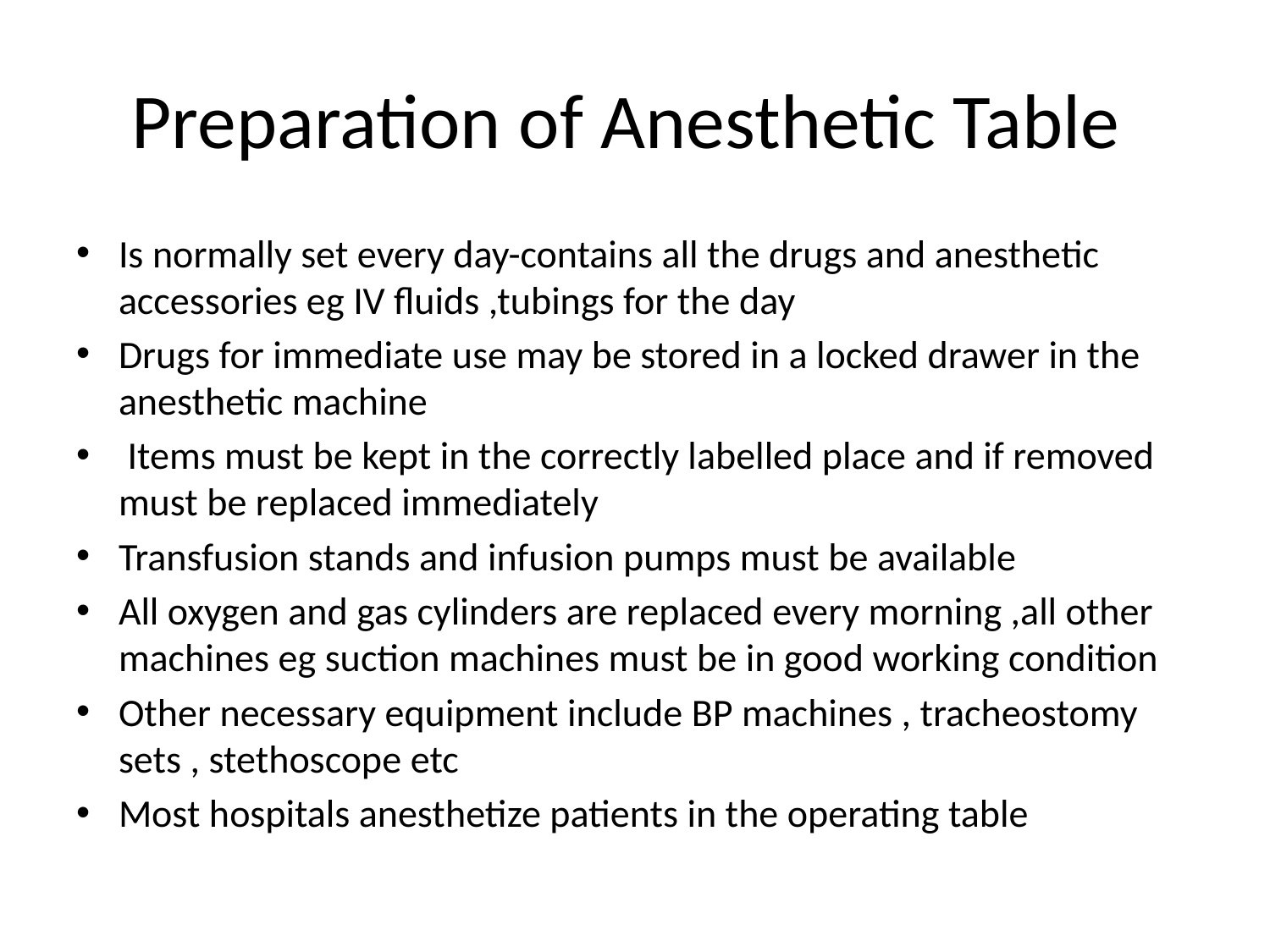

# Preparation of Anesthetic Table
Is normally set every day-contains all the drugs and anesthetic accessories eg IV fluids ,tubings for the day
Drugs for immediate use may be stored in a locked drawer in the anesthetic machine
 Items must be kept in the correctly labelled place and if removed must be replaced immediately
Transfusion stands and infusion pumps must be available
All oxygen and gas cylinders are replaced every morning ,all other machines eg suction machines must be in good working condition
Other necessary equipment include BP machines , tracheostomy sets , stethoscope etc
Most hospitals anesthetize patients in the operating table